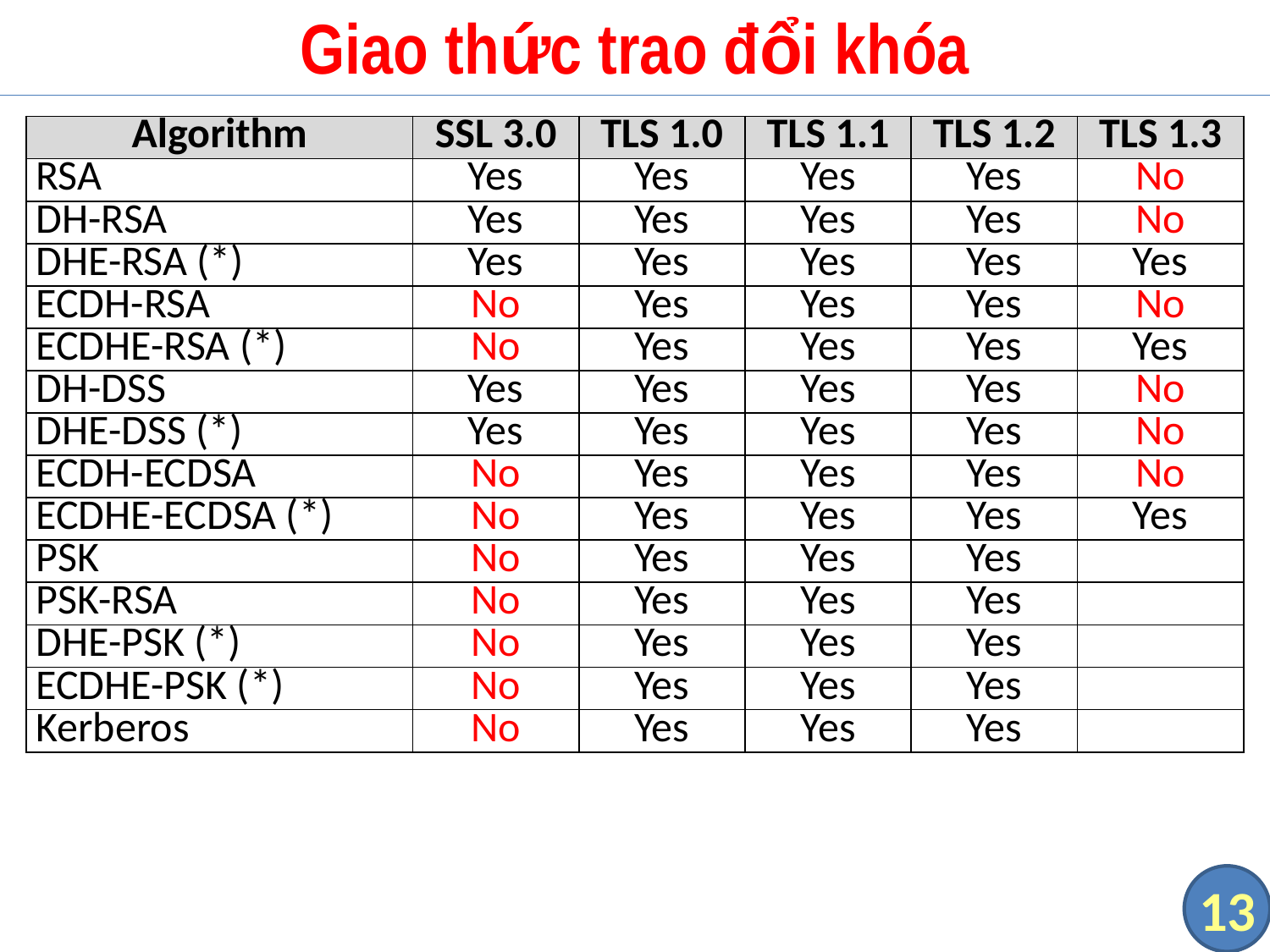

# Giao thức trao đổi khóa
| Algorithm | SSL 3.0 | TLS 1.0 | TLS 1.1 | TLS 1.2 | TLS 1.3 |
| --- | --- | --- | --- | --- | --- |
| RSA | Yes | Yes | Yes | Yes | No |
| DH-RSA | Yes | Yes | Yes | Yes | No |
| DHE-RSA (\*) | Yes | Yes | Yes | Yes | Yes |
| ECDH-RSA | No | Yes | Yes | Yes | No |
| ECDHE-RSA (\*) | No | Yes | Yes | Yes | Yes |
| DH-DSS | Yes | Yes | Yes | Yes | No |
| DHE-DSS (\*) | Yes | Yes | Yes | Yes | No |
| ECDH-ECDSA | No | Yes | Yes | Yes | No |
| ECDHE-ECDSA (\*) | No | Yes | Yes | Yes | Yes |
| PSK | No | Yes | Yes | Yes |  |
| PSK-RSA | No | Yes | Yes | Yes |  |
| DHE-PSK (\*) | No | Yes | Yes | Yes |  |
| ECDHE-PSK (\*) | No | Yes | Yes | Yes |  |
| Kerberos | No | Yes | Yes | Yes |  |
13